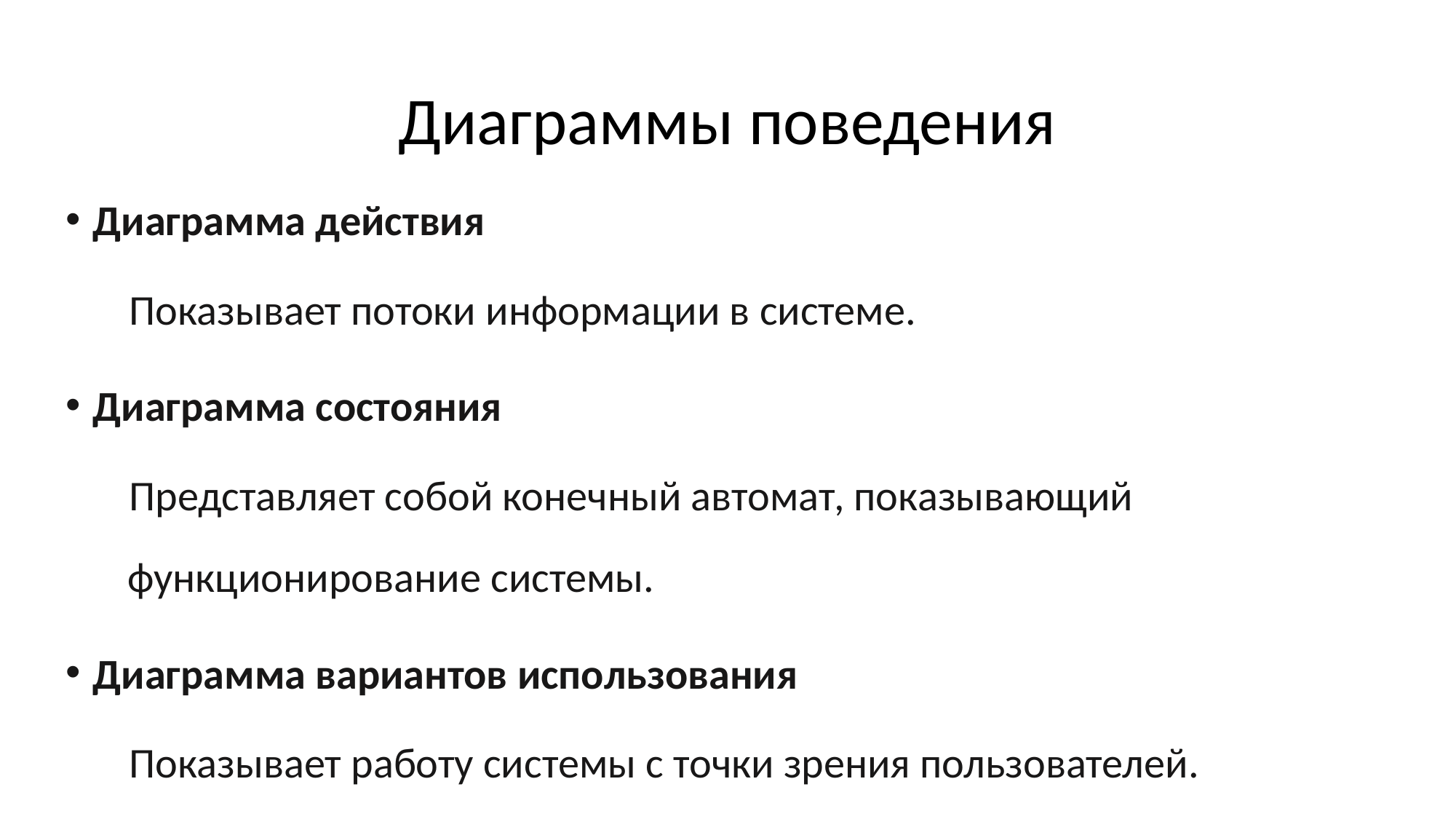

# Диаграммы поведения
Диаграмма действия
Показывает потоки информации в системе.
Диаграмма состояния
Представляет собой конечный автомат, показывающий функционирование системы.
Диаграмма вариантов использования
Показывает работу системы с точки зрения пользователей.